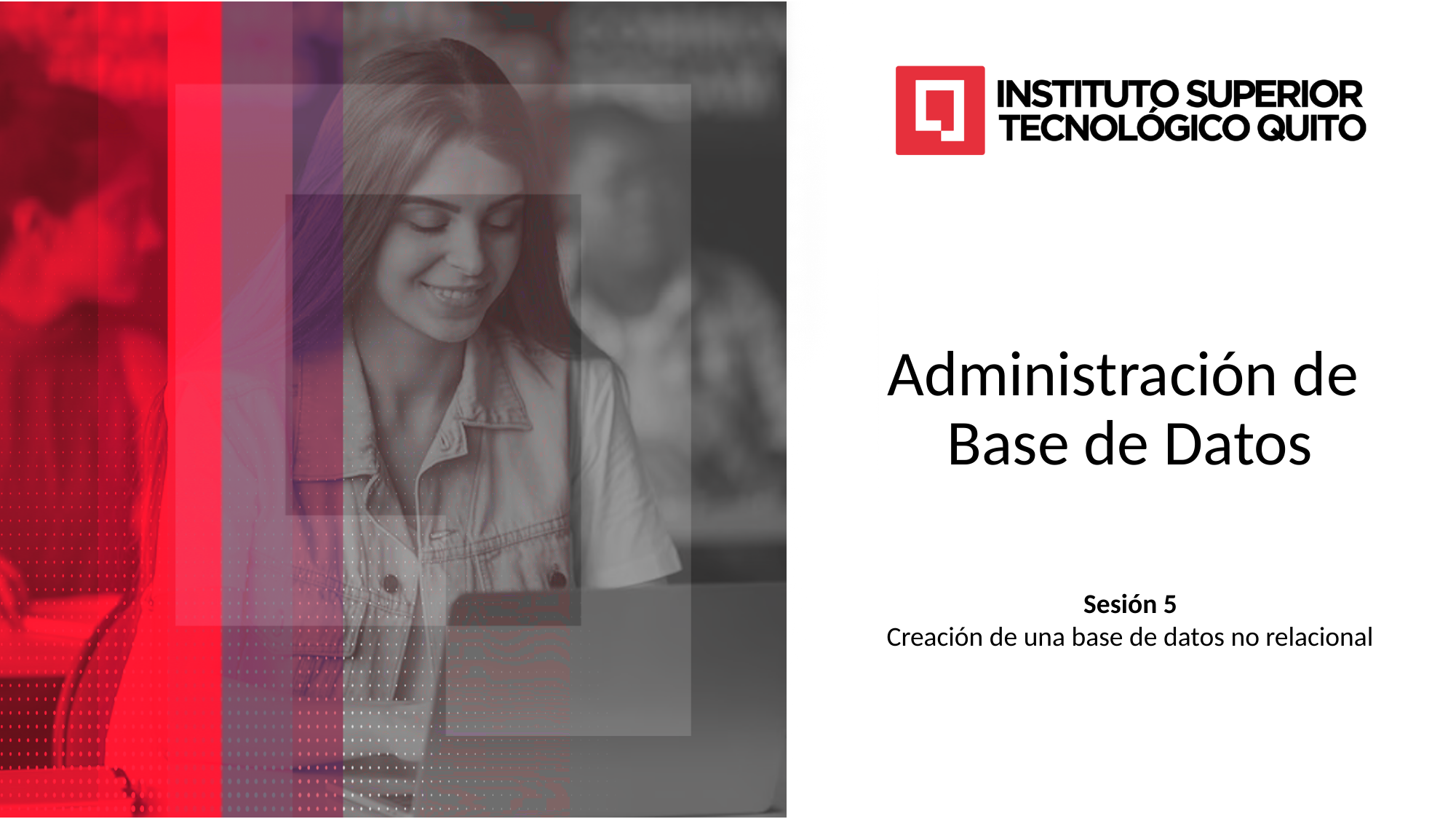

Administración de
Base de Datos
Sesión 5
Creación de una base de datos no relacional